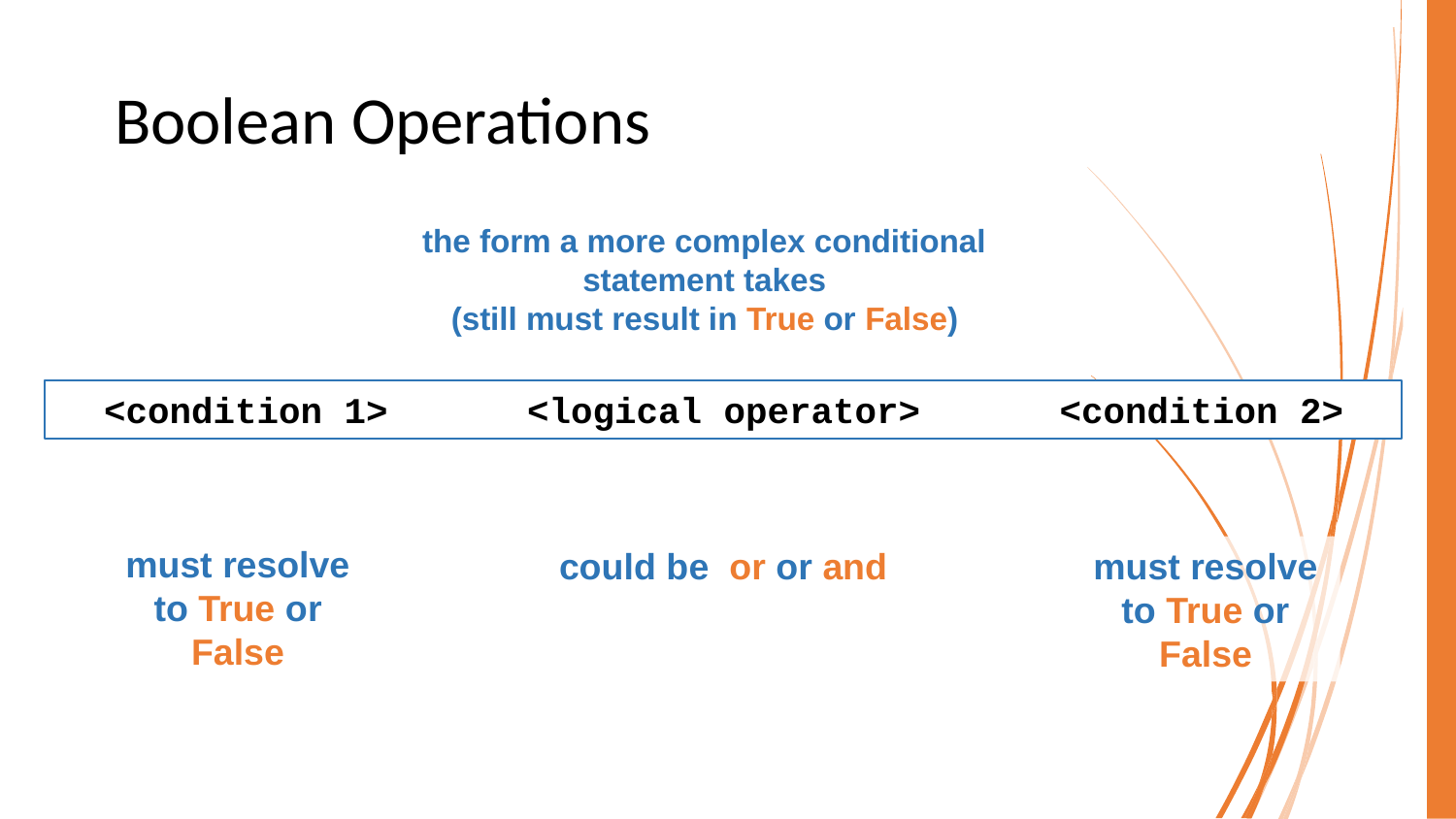

# Boolean Operations
the form a more complex conditional statement takes
(still must result in True or False)
<logical operator>
<condition 1>
<condition 2>

must resolve to True or False
could be  or or and
must resolve to True or False